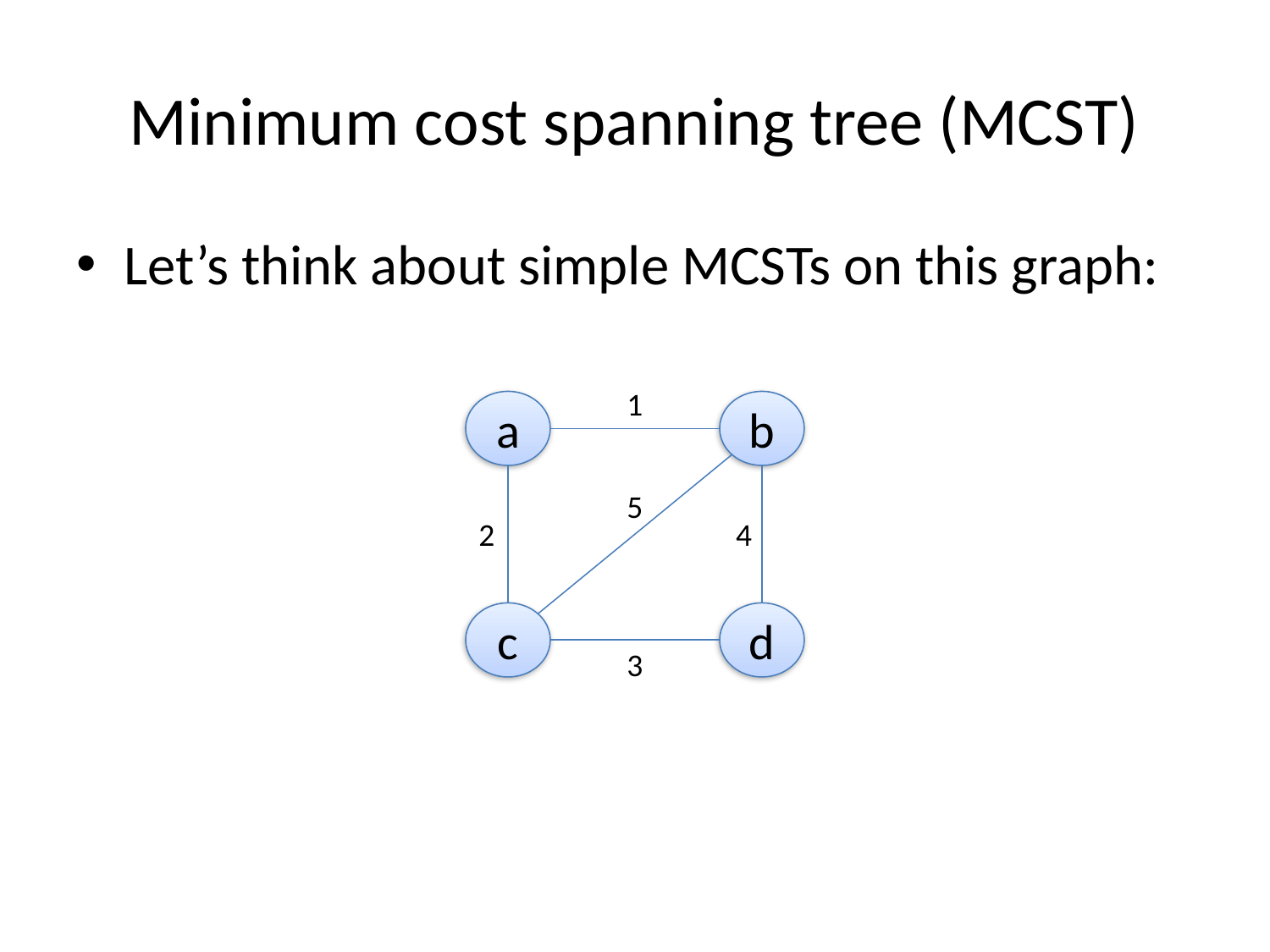

# Minimum cost spanning tree (MCST)
Let’s think about simple MCSTs on this graph:
1
a
b
5
2
4
c
d
3